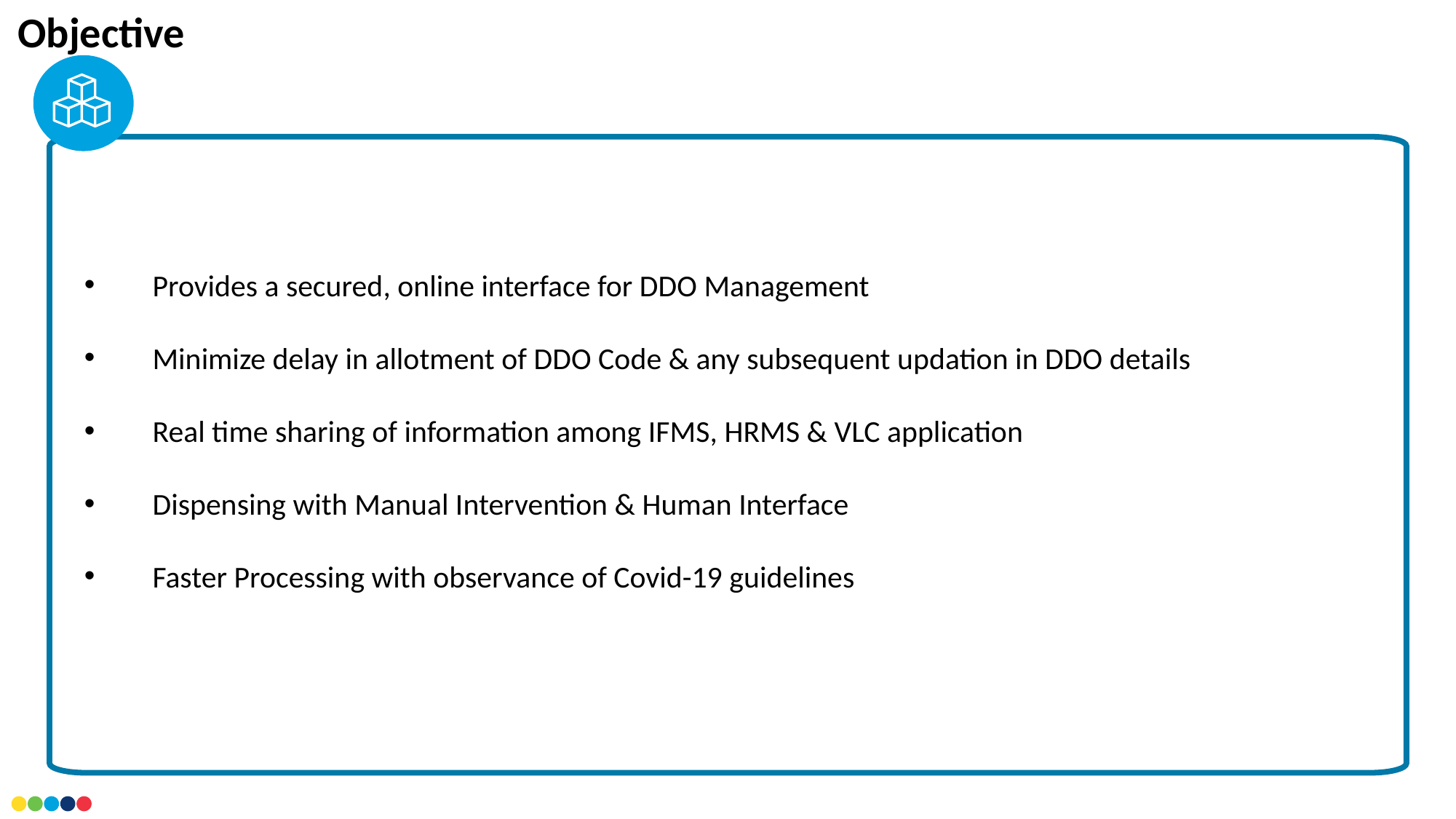

Objective

Provides a secured, online interface for DDO Management
Minimize delay in allotment of DDO Code & any subsequent updation in DDO details
Real time sharing of information among IFMS, HRMS & VLC application
Dispensing with Manual Intervention & Human Interface
Faster Processing with observance of Covid-19 guidelines